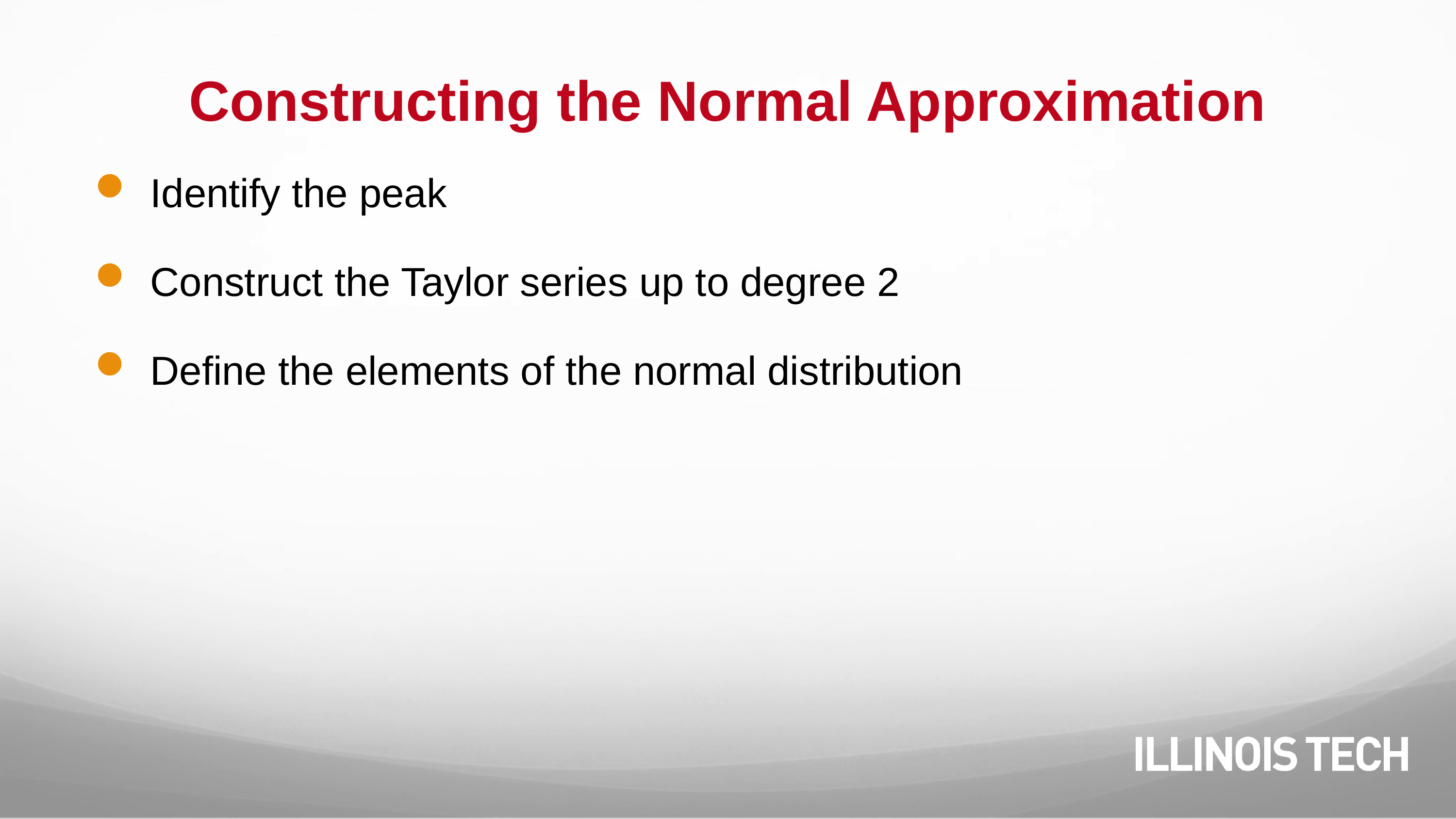

# Constructing the Normal Approximation
Identify the peak
Construct the Taylor series up to degree 2
Define the elements of the normal distribution